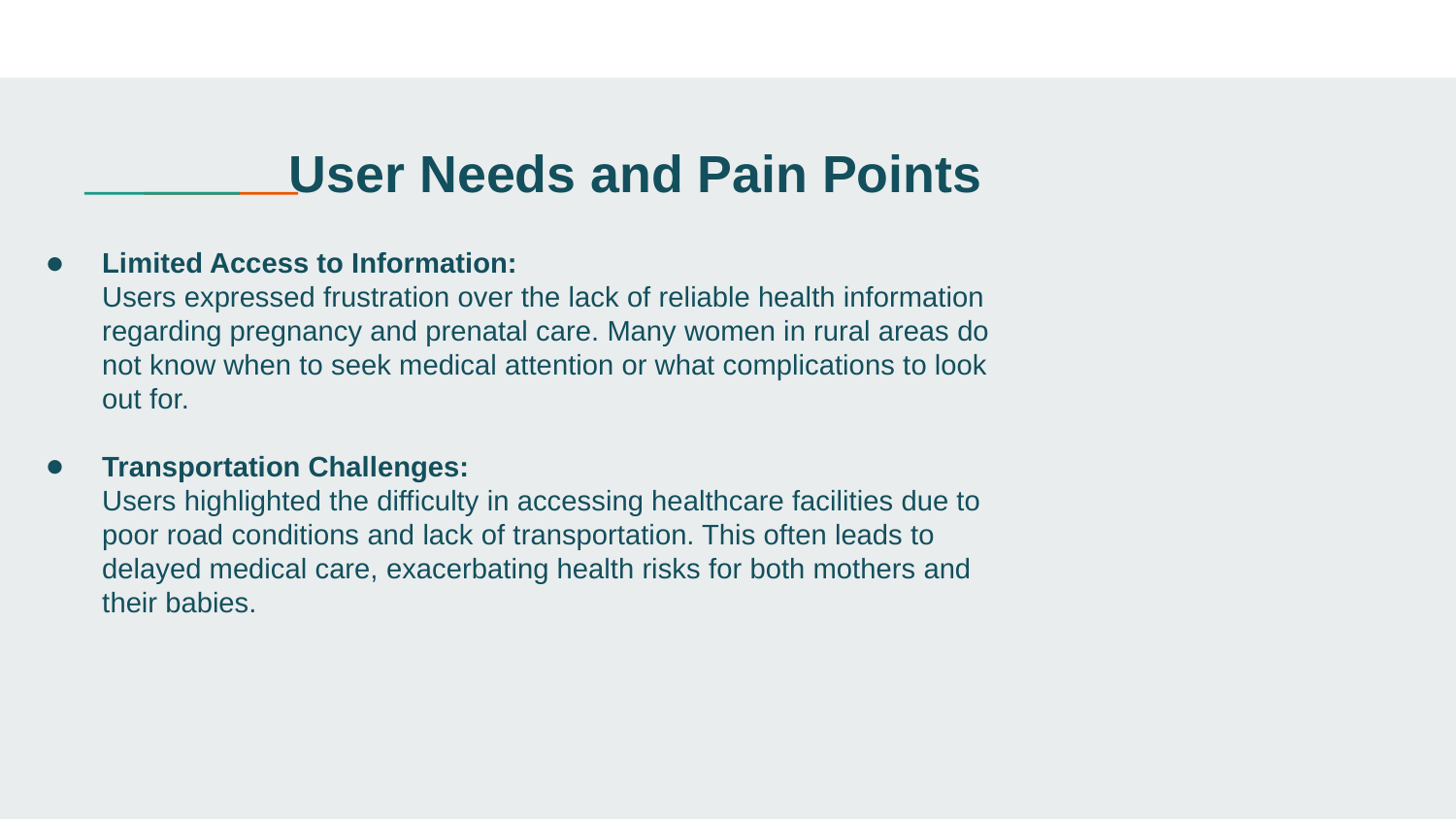

# User Needs and Pain Points
Limited Access to Information:
Users expressed frustration over the lack of reliable health information regarding pregnancy and prenatal care. Many women in rural areas do not know when to seek medical attention or what complications to look out for.

Transportation Challenges:
Users highlighted the difficulty in accessing healthcare facilities due to poor road conditions and lack of transportation. This often leads to delayed medical care, exacerbating health risks for both mothers and their babies.